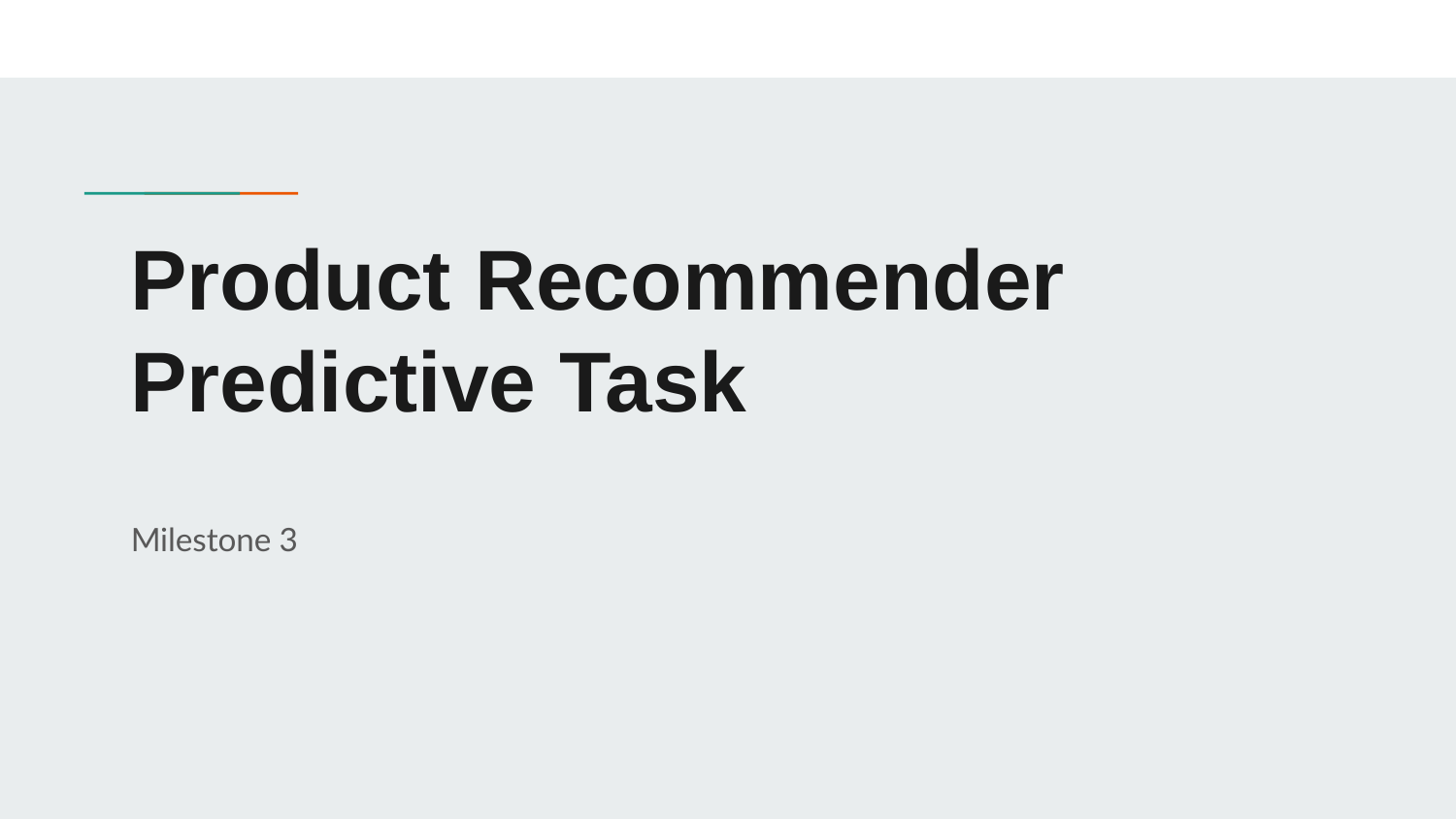

# Product Recommender Predictive Task
Milestone 3